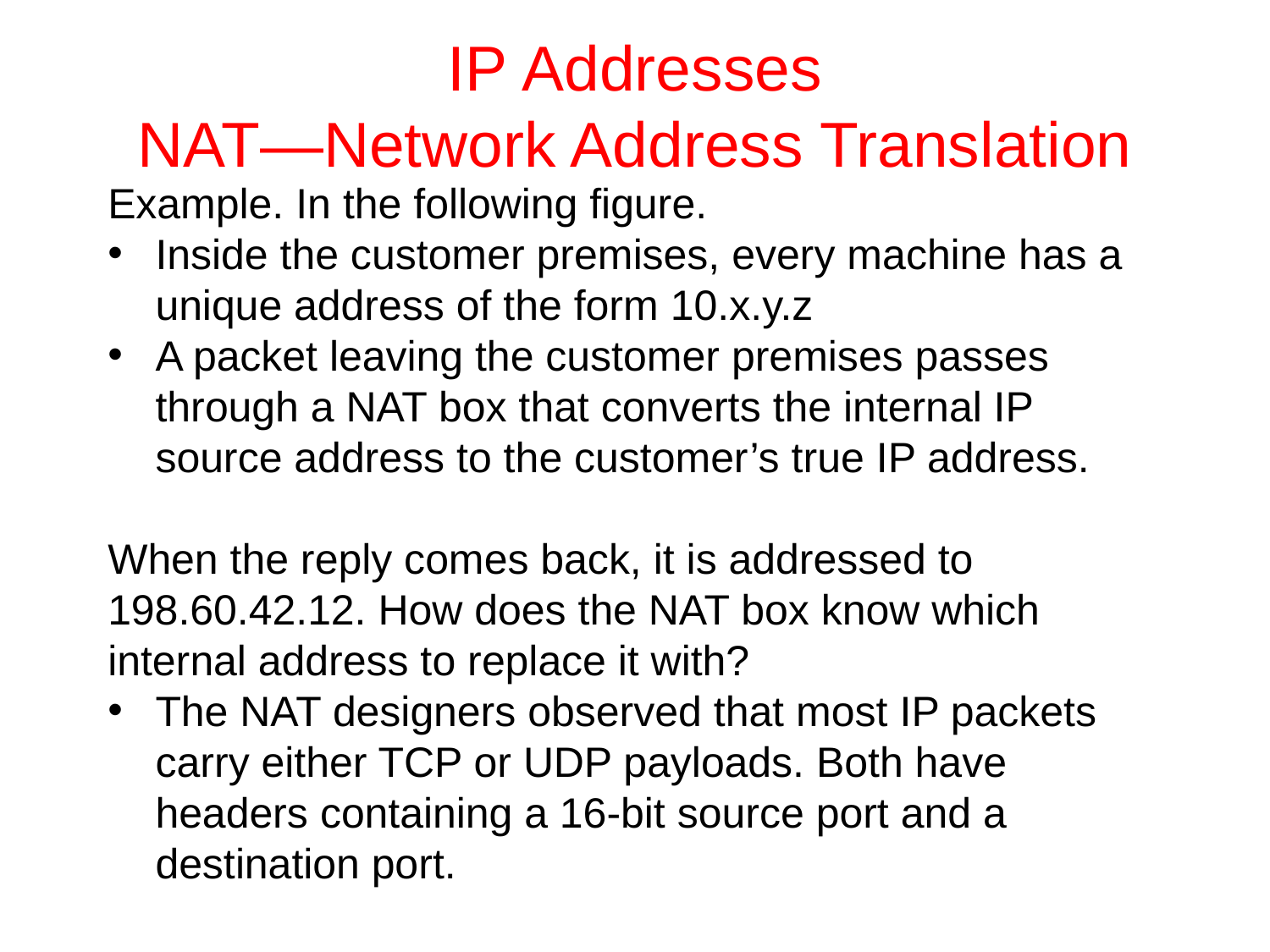

# IP Addresses NAT—Network Address Translation
Example. In the following figure.
Inside the customer premises, every machine has a unique address of the form 10.x.y.z
A packet leaving the customer premises passes through a NAT box that converts the internal IP source address to the customer’s true IP address.

When the reply comes back, it is addressed to 198.60.42.12. How does the NAT box know which internal address to replace it with?
The NAT designers observed that most IP packets carry either TCP or UDP payloads. Both have headers containing a 16-bit source port and a destination port.